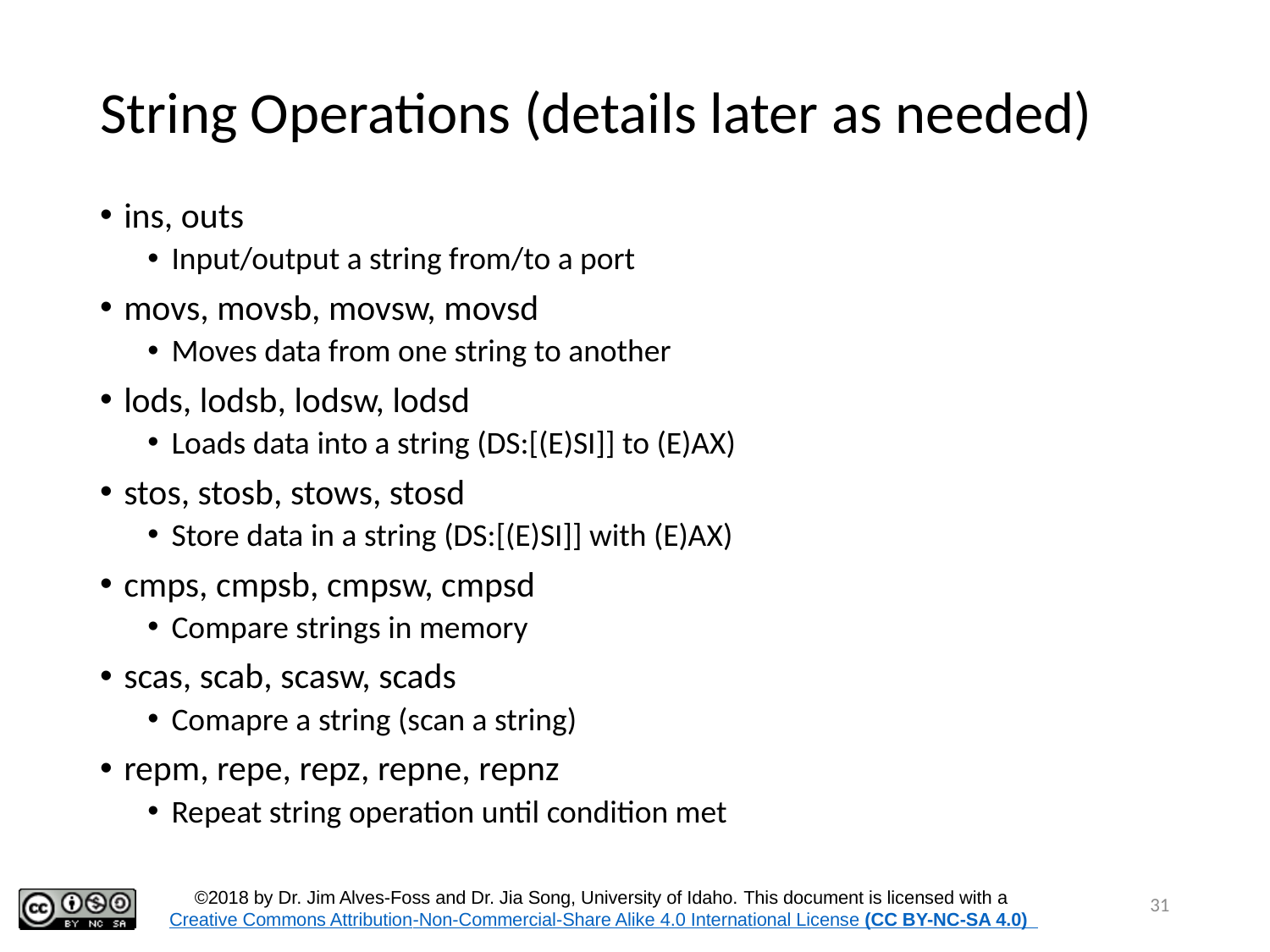

# String Operations (details later as needed)
ins, outs
Input/output a string from/to a port
movs, movsb, movsw, movsd
Moves data from one string to another
lods, lodsb, lodsw, lodsd
Loads data into a string (DS:[(E)SI]] to (E)AX)
stos, stosb, stows, stosd
Store data in a string (DS:[(E)SI]] with (E)AX)
cmps, cmpsb, cmpsw, cmpsd
Compare strings in memory
scas, scab, scasw, scads
Comapre a string (scan a string)
repm, repe, repz, repne, repnz
Repeat string operation until condition met

31